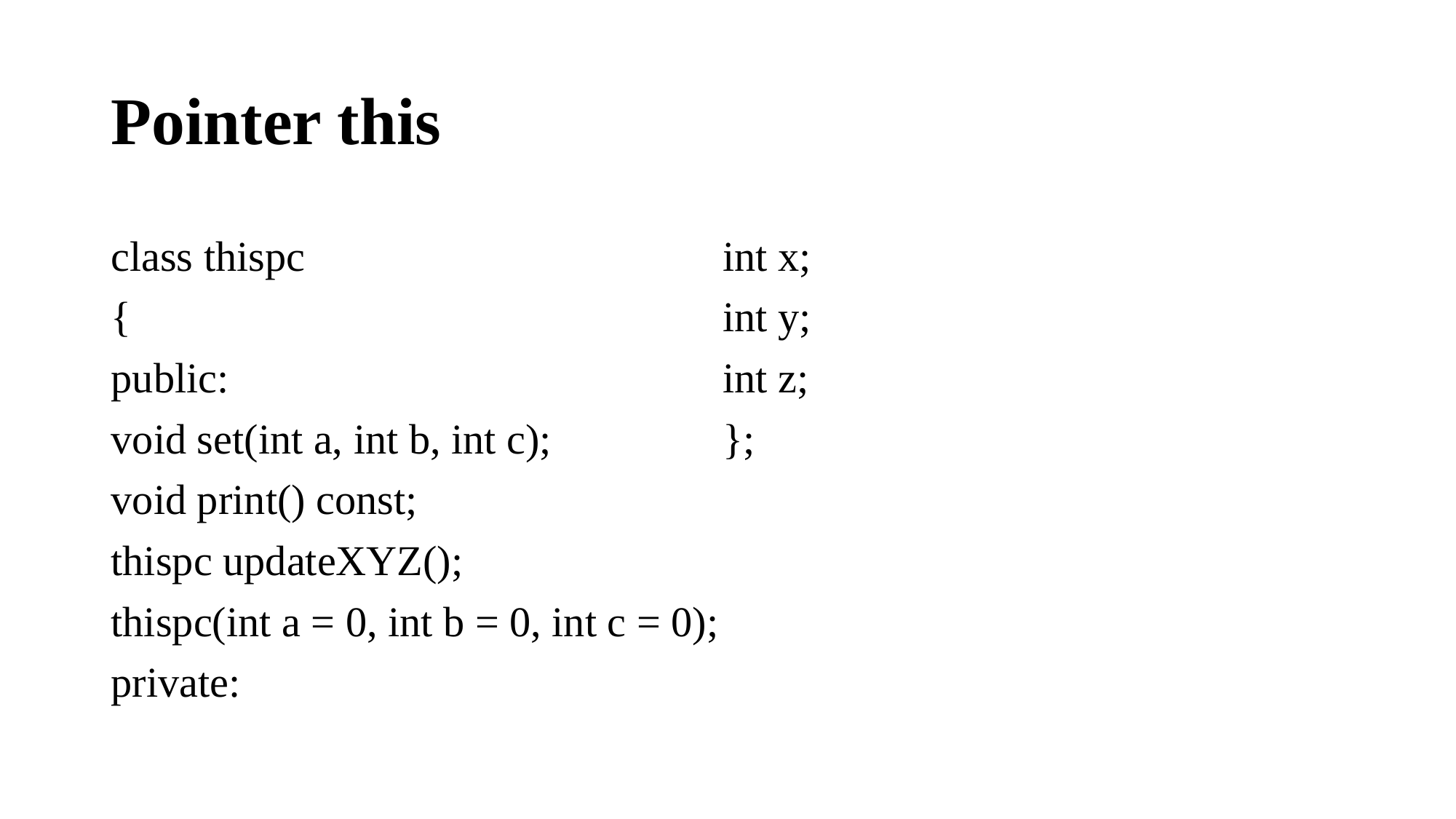

# Pointer this
class thispc
{
public:
void set(int a, int b, int c);
void print() const;
thispc updateXYZ();
thispc(int a = 0, int b = 0, int c = 0);
private:
int x;
int y;
int z;
};